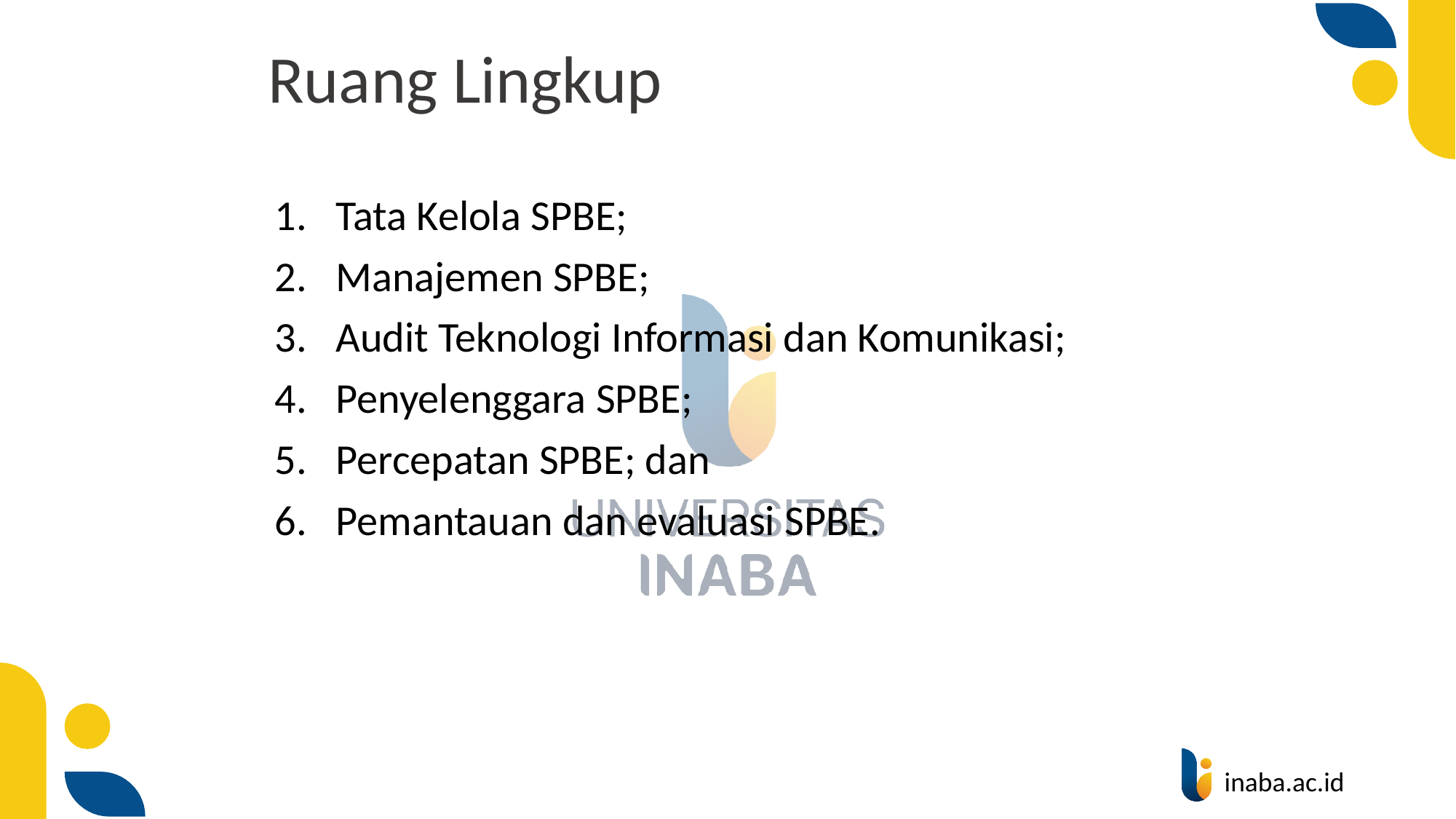

# Ruang Lingkup
Tata Kelola SPBE;
Manajemen SPBE;
Audit Teknologi Informasi dan Komunikasi;
Penyelenggara SPBE;
Percepatan SPBE; dan
Pemantauan dan evaluasi SPBE.